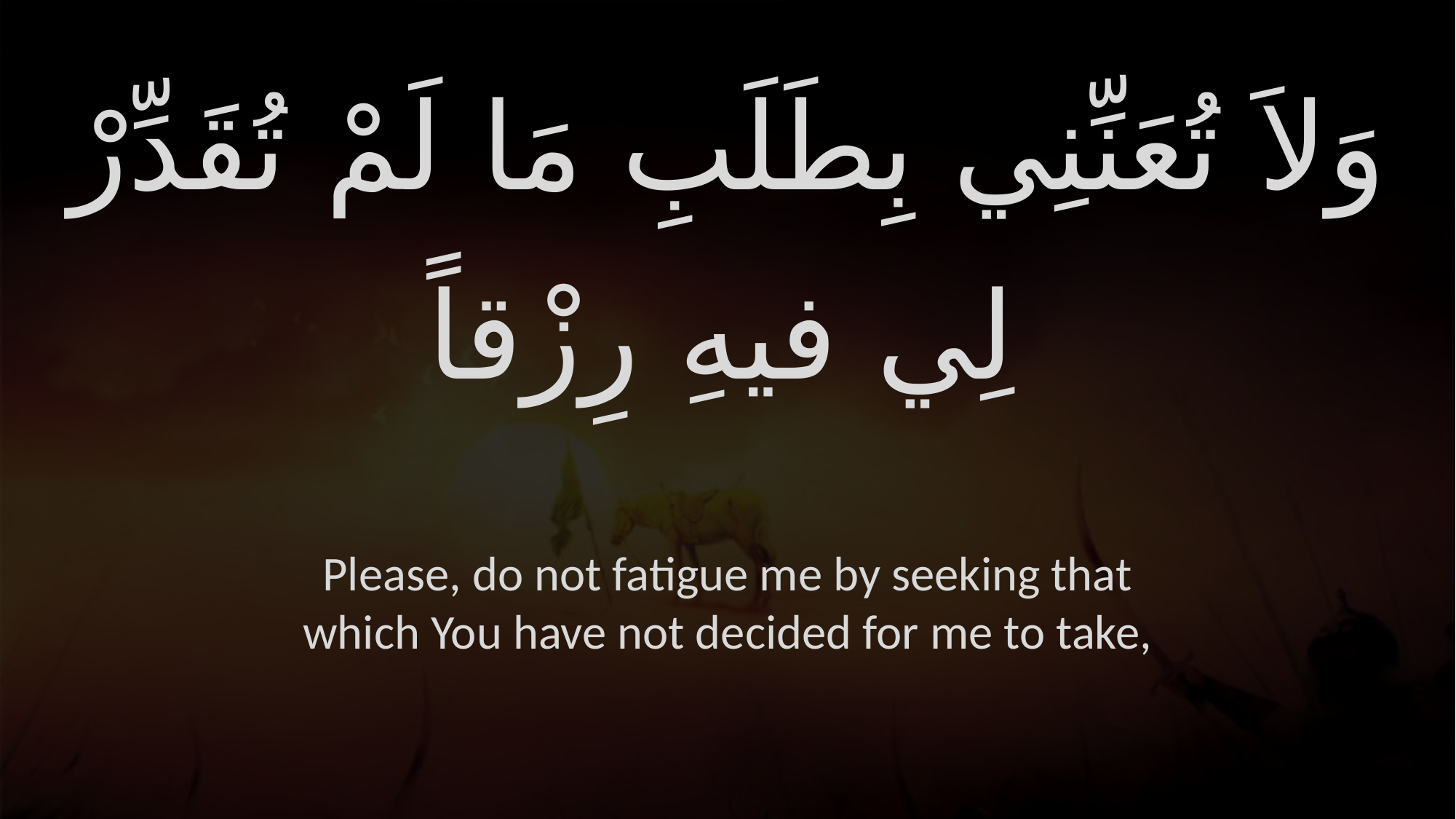

# وَلاَ تُعَنِّنِي بِطَلَبِ مَا لَمْ تُقَدِّرْ لِي فيهِ رِزْقاً
Please, do not fatigue me by seeking that which You have not decided for me to take,